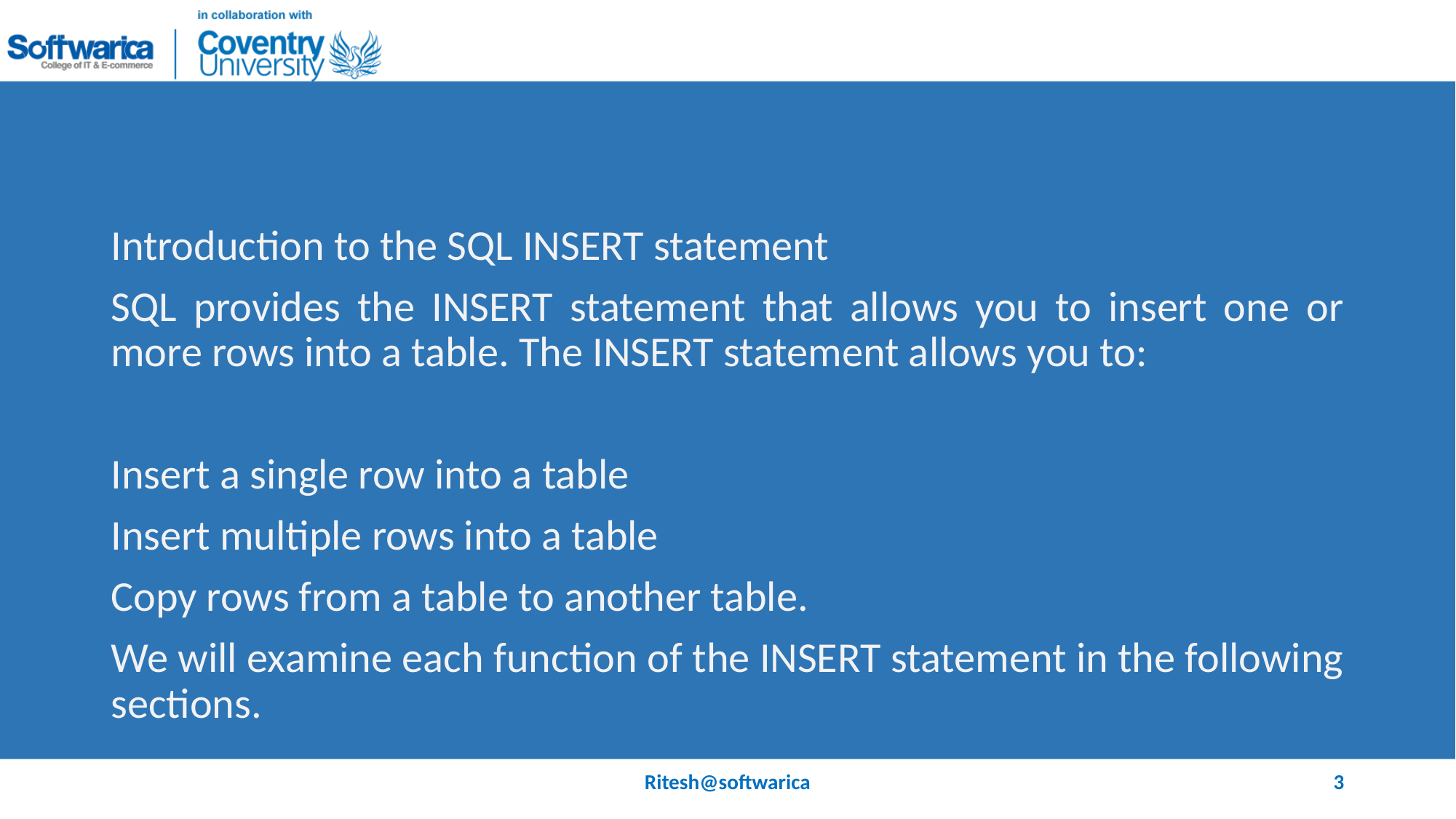

#
Introduction to the SQL INSERT statement
SQL provides the INSERT statement that allows you to insert one or more rows into a table. The INSERT statement allows you to:

Insert a single row into a table
Insert multiple rows into a table
Copy rows from a table to another table.
We will examine each function of the INSERT statement in the following sections.
Ritesh@softwarica
3